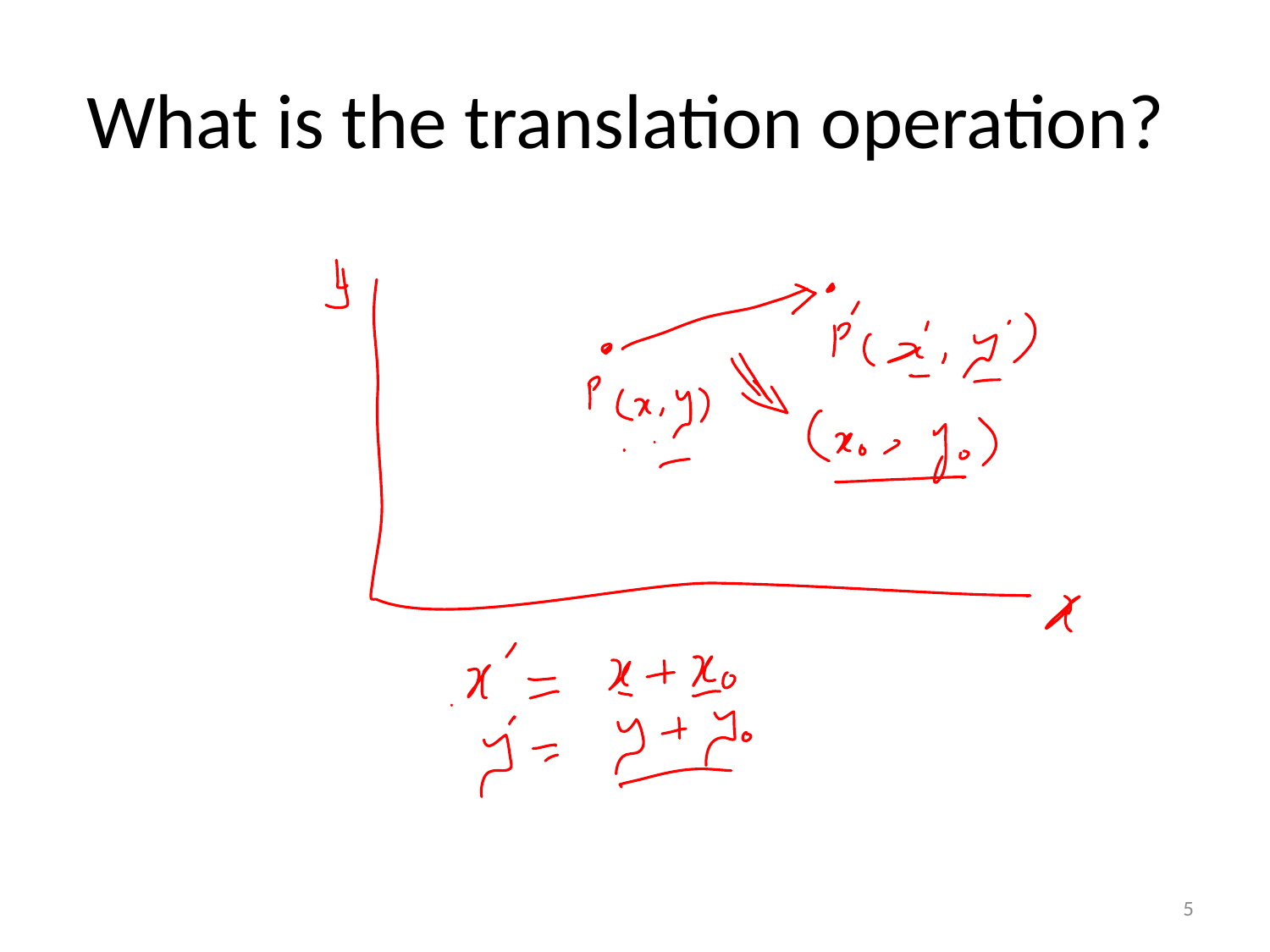

# What is the translation operation?
5